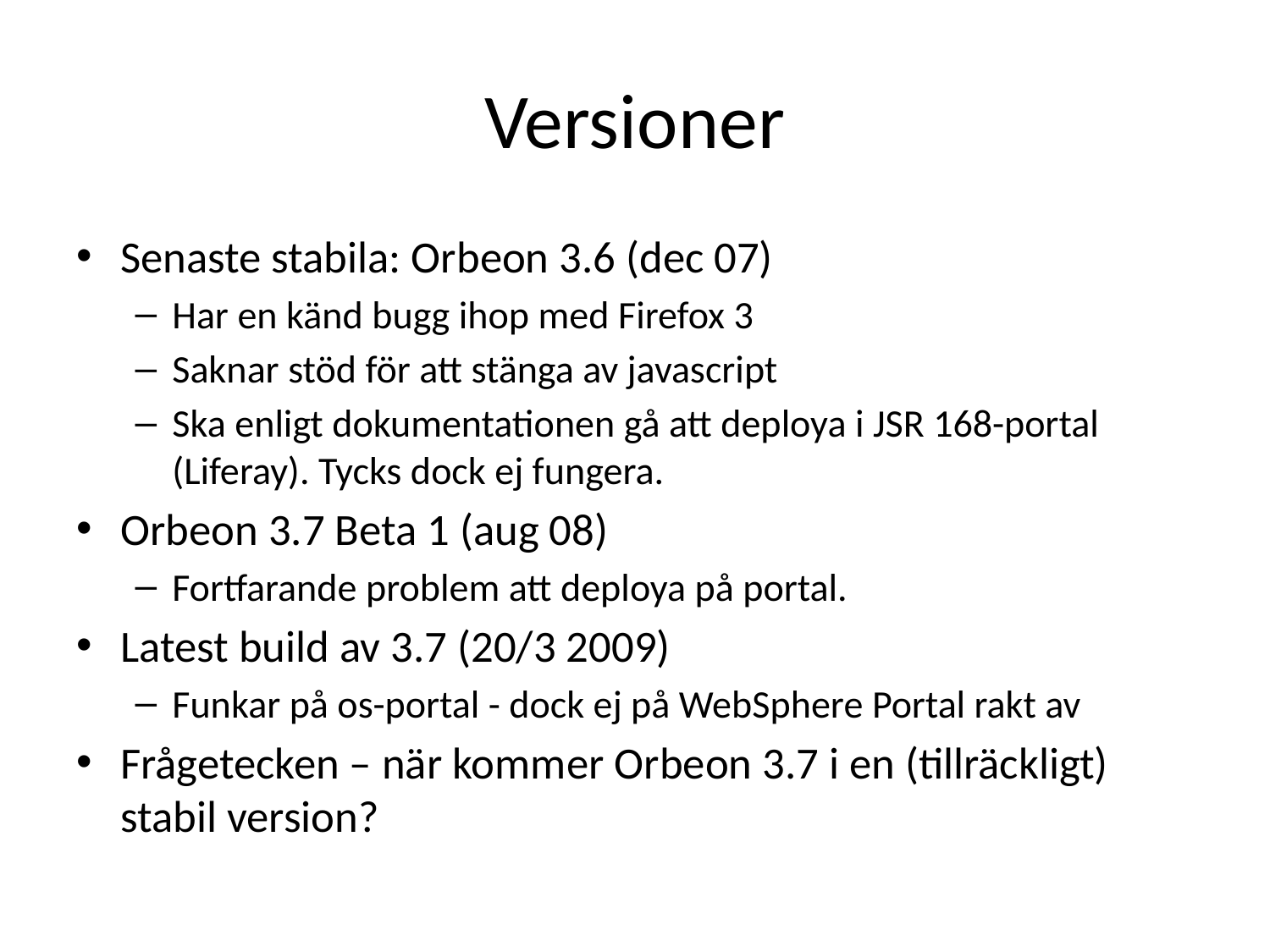

# Versioner
Senaste stabila: Orbeon 3.6 (dec 07)
Har en känd bugg ihop med Firefox 3
Saknar stöd för att stänga av javascript
Ska enligt dokumentationen gå att deploya i JSR 168-portal (Liferay). Tycks dock ej fungera.
Orbeon 3.7 Beta 1 (aug 08)
Fortfarande problem att deploya på portal.
Latest build av 3.7 (20/3 2009)
Funkar på os-portal - dock ej på WebSphere Portal rakt av
Frågetecken – när kommer Orbeon 3.7 i en (tillräckligt) stabil version?